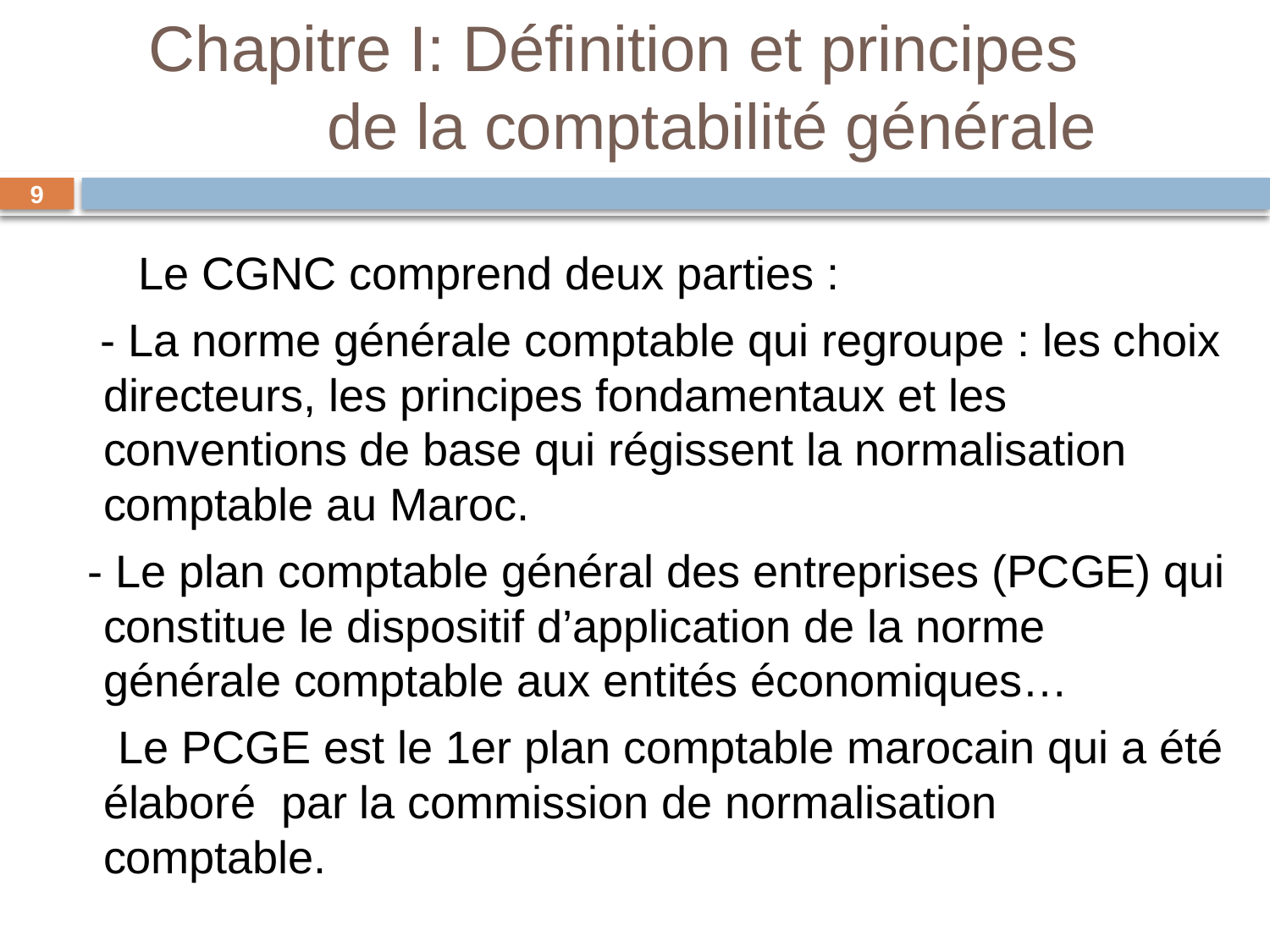

# Chapitre I: Définition et principes de la comptabilité générale
9
      Le CGNC comprend deux parties :
   - La norme générale comptable qui regroupe : les choix directeurs, les principes fondamentaux et les conventions de base qui régissent la normalisation comptable au Maroc.
  - Le plan comptable général des entreprises (PCGE) qui constitue le dispositif d’application de la norme générale comptable aux entités économiques…
       Le PCGE est le 1er plan comptable marocain qui a été élaboré  par la commission de normalisation comptable.